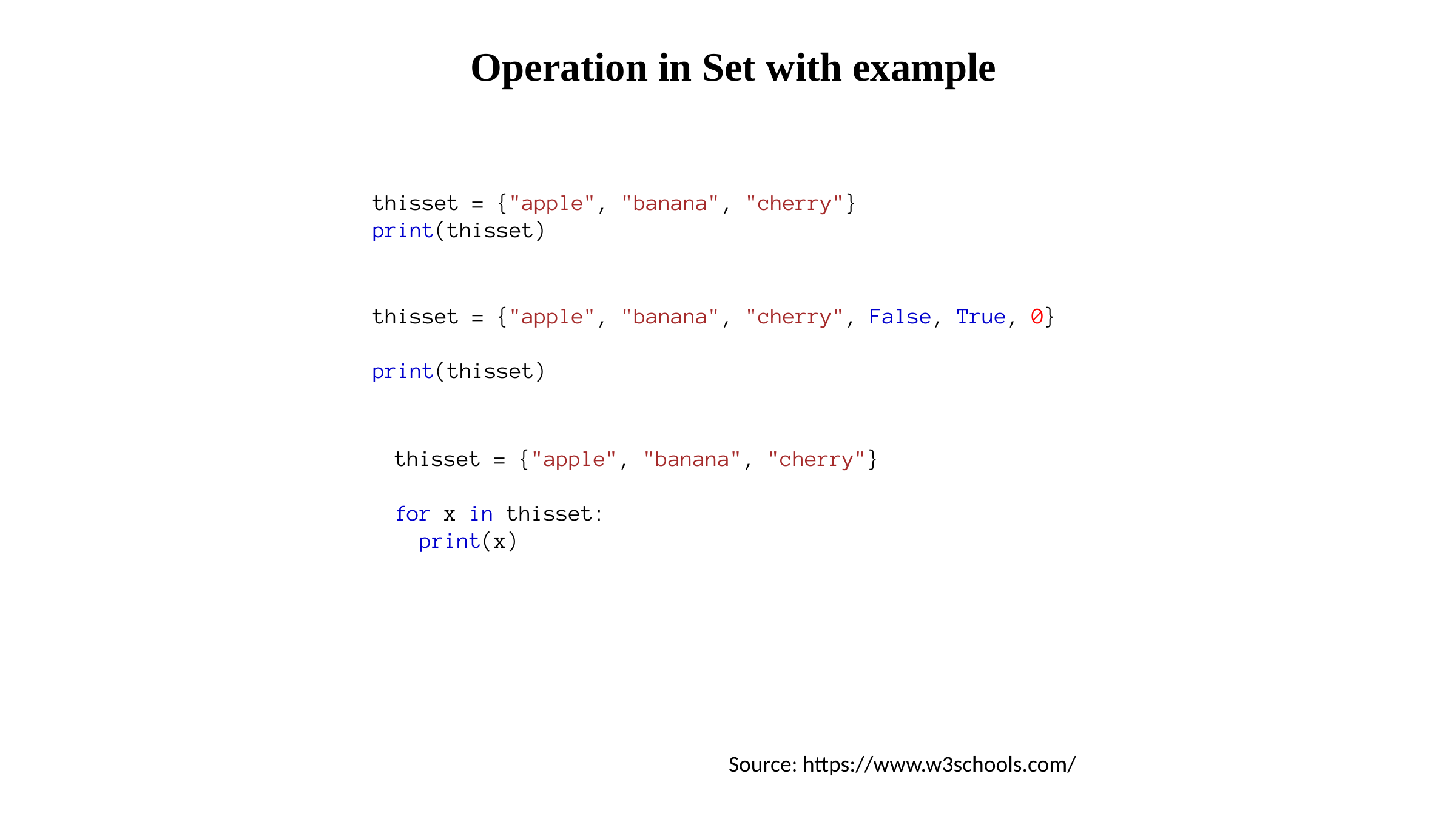

Operation in Set with example
thisset = {"apple", "banana", "cherry"}
print(thisset)
thisset = {"apple", "banana", "cherry", False, True, 0}
print(thisset)
thisset = {"apple", "banana", "cherry"}
for x in thisset:
  print(x)
Source: https://www.w3schools.com/